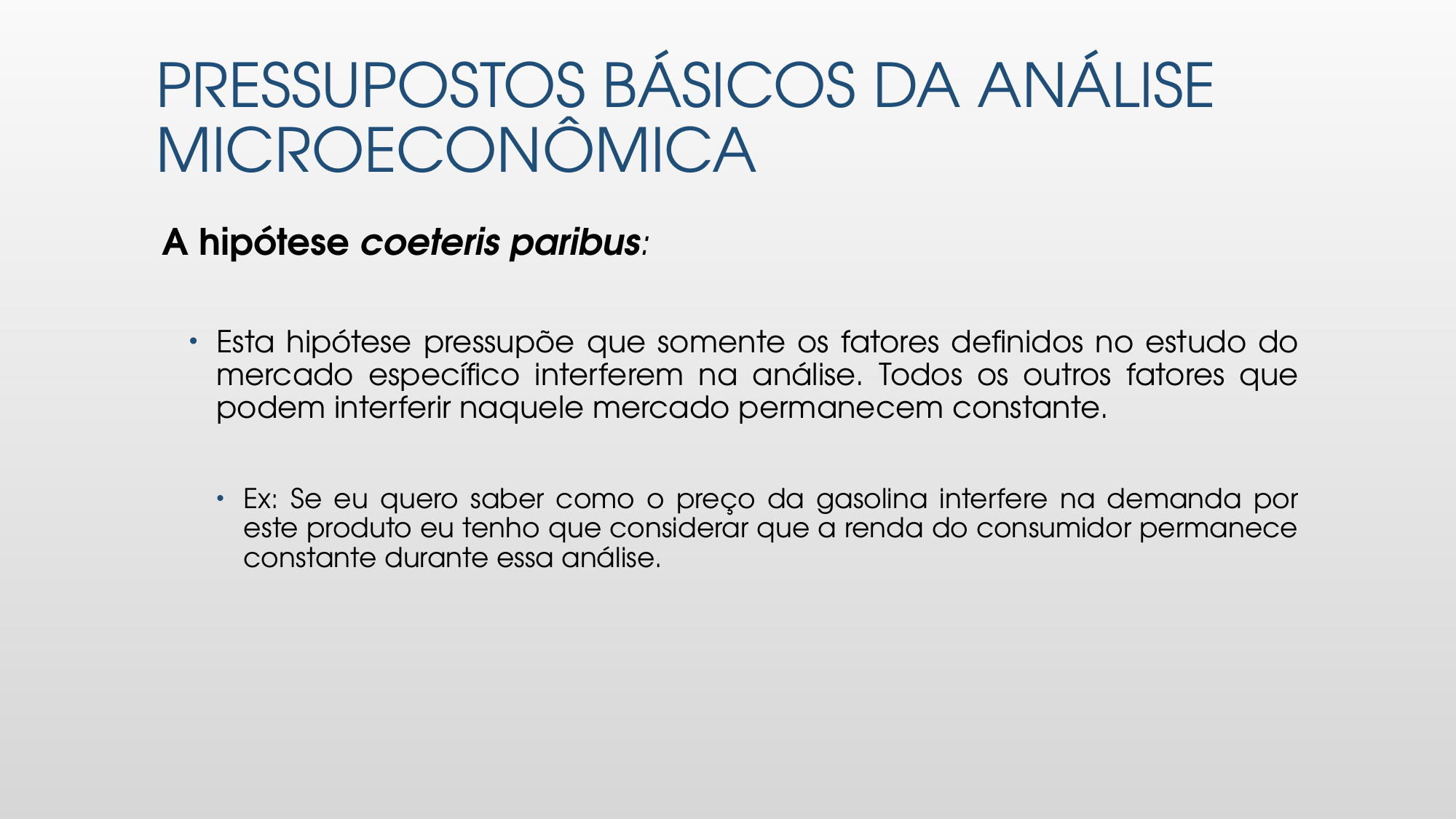

# Pressupostos básicos da análise microeconômica
A hipótese coeteris paribus:

Esta hipótese pressupõe que somente os fatores definidos no estudo do mercado específico interferem na análise. Todos os outros fatores que podem interferir naquele mercado permanecem constante.

Ex: Se eu quero saber como o preço da gasolina interfere na demanda por este produto eu tenho que considerar que a renda do consumidor permanece constante durante essa análise.